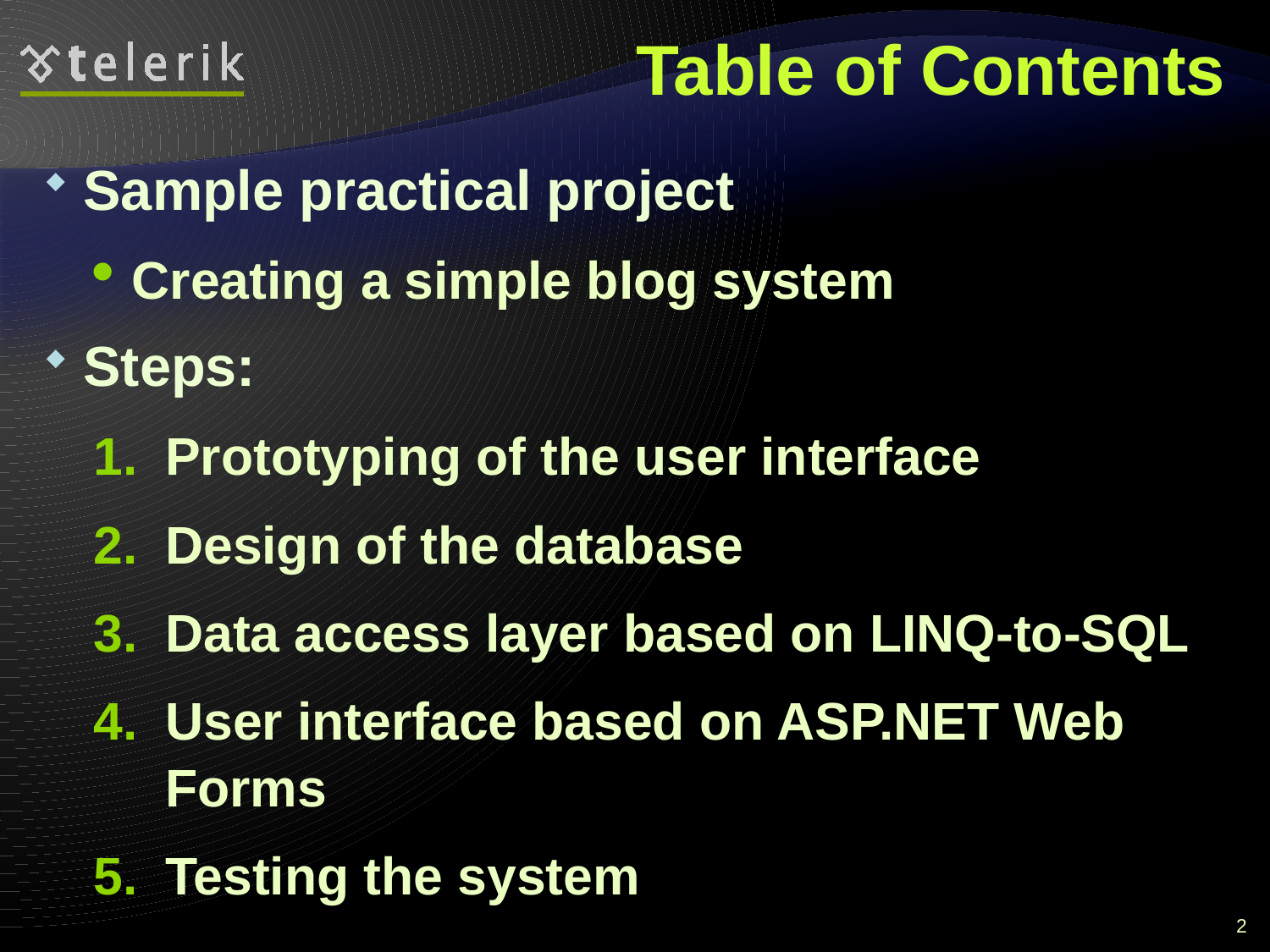

# Table of Contents
Sample practical project
Creating a simple blog system
Steps:
Prototyping of the user interface
Design of the database
Data access layer based on LINQ-to-SQL
User interface based on ASP.NET Web Forms
Testing the system
2